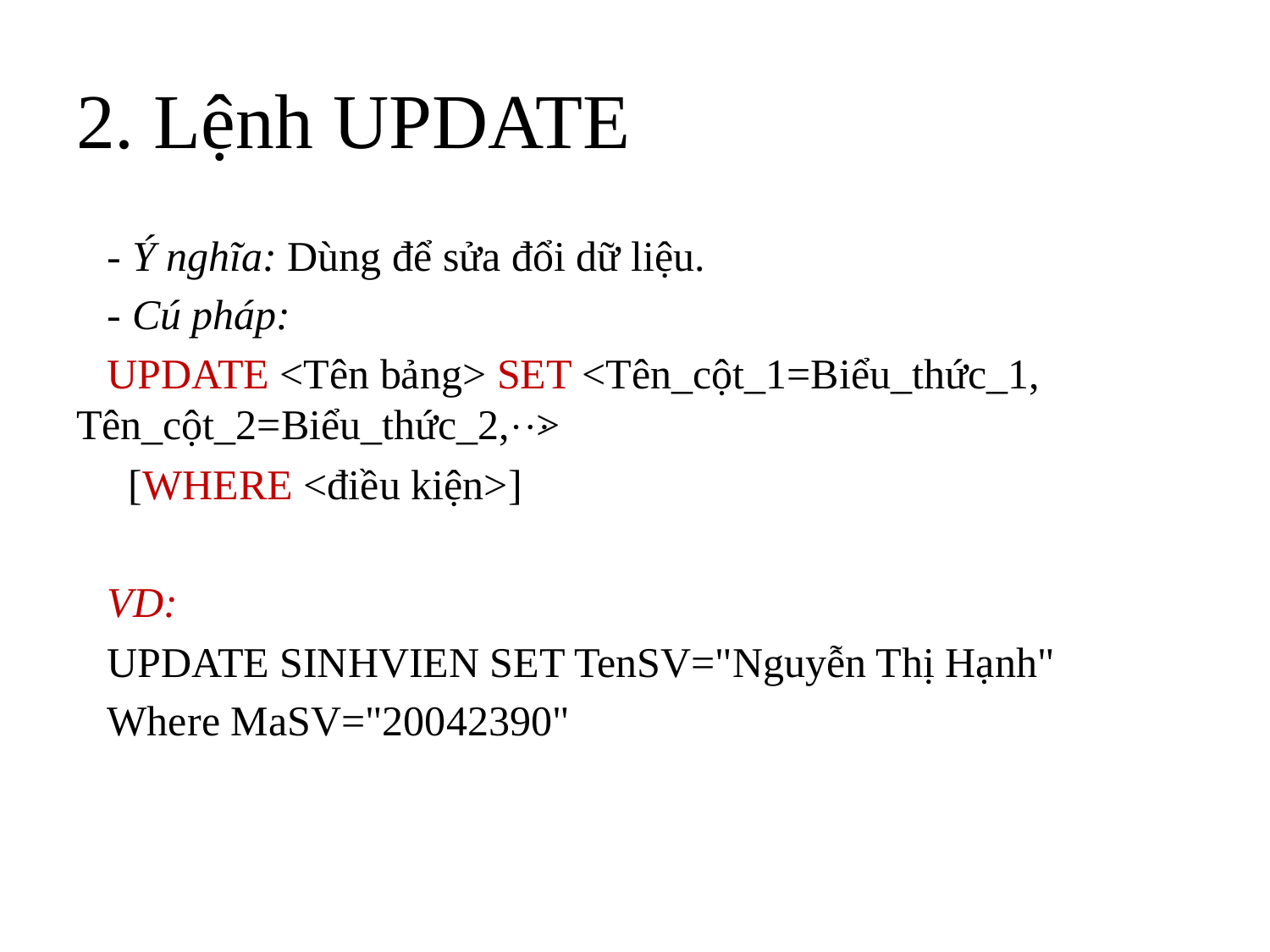

# 2. Lệnh UPDATE
- Ý nghĩa: Dùng để sửa đổi dữ liệu.
- Cú pháp:
UPDATE <Tên bảng> SET <Tên_cột_1=Biểu_thức_1, Tên_cột_2=Biểu_thức_2,… >
  [WHERE <điều kiện>]

VD:
UPDATE SINHVIEN SET TenSV="Nguyễn Thị Hạnh"
Where MaSV="20042390"